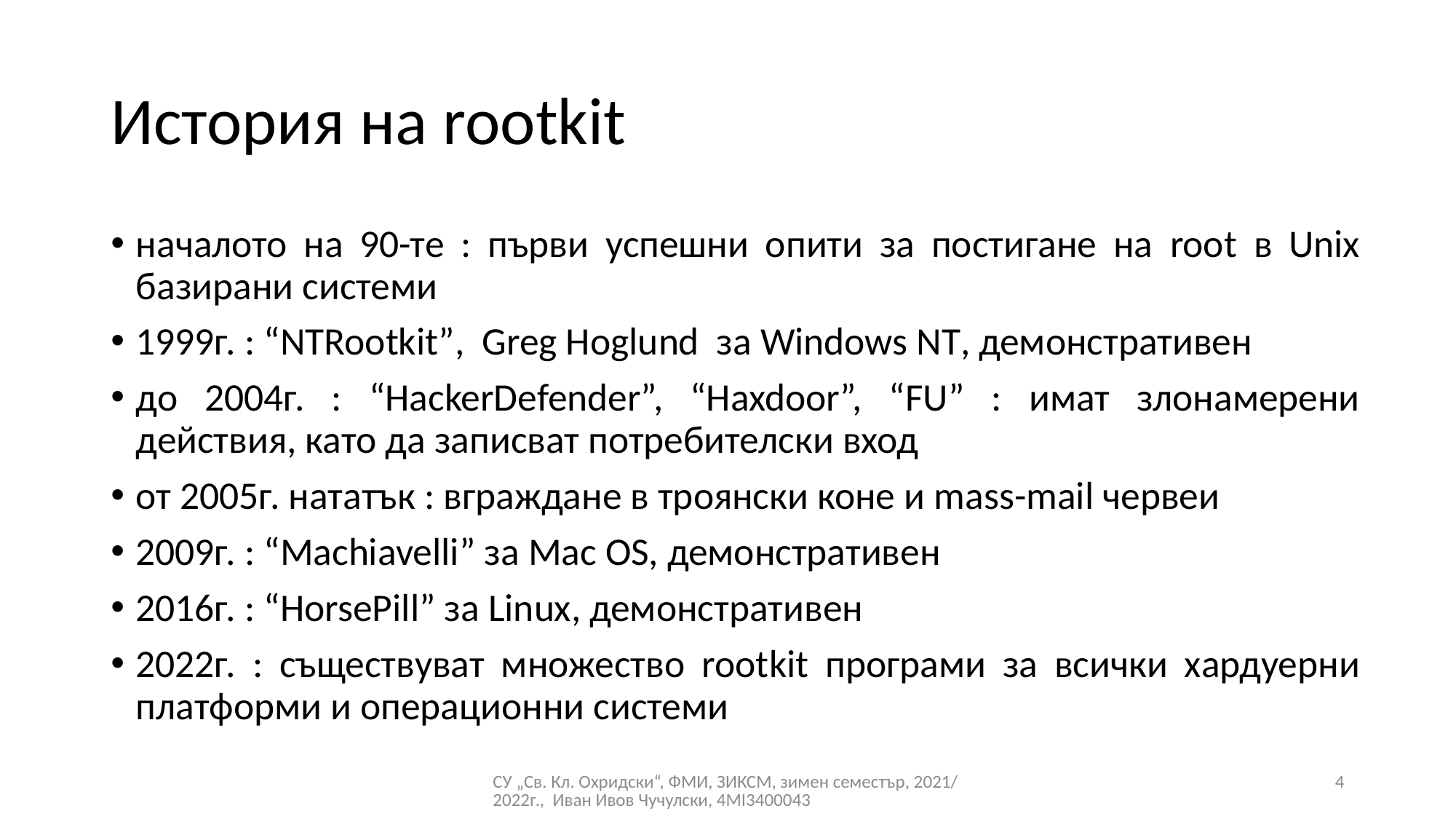

# История на rootkit
началото на 90-те : първи успешни опити за постигане на root в Unix базирани системи
1999г. : “NTRootkit”,  Greg Hoglund  за Windows NT, демонстративен
до 2004г. : “HackerDefender”, “Haxdoor”, “FU” : имат злонамерени действия, като да записват потребителски вход
от 2005г. нататък : вграждане в троянски коне и mass-mail червеи
2009г. : “Machiavelli” за Mac OS, демонстративен
2016г. : “HorsePill” за Linux, демонстративен
2022г. : съществуват множество rootkit програми за всички хардуерни платформи и операционни системи
СУ „Св. Кл. Охридски“, ФМИ, ЗИКСМ, зимен семестър, 2021/2022г.,  Иван Ивов Чучулски, 4MI3400043
4